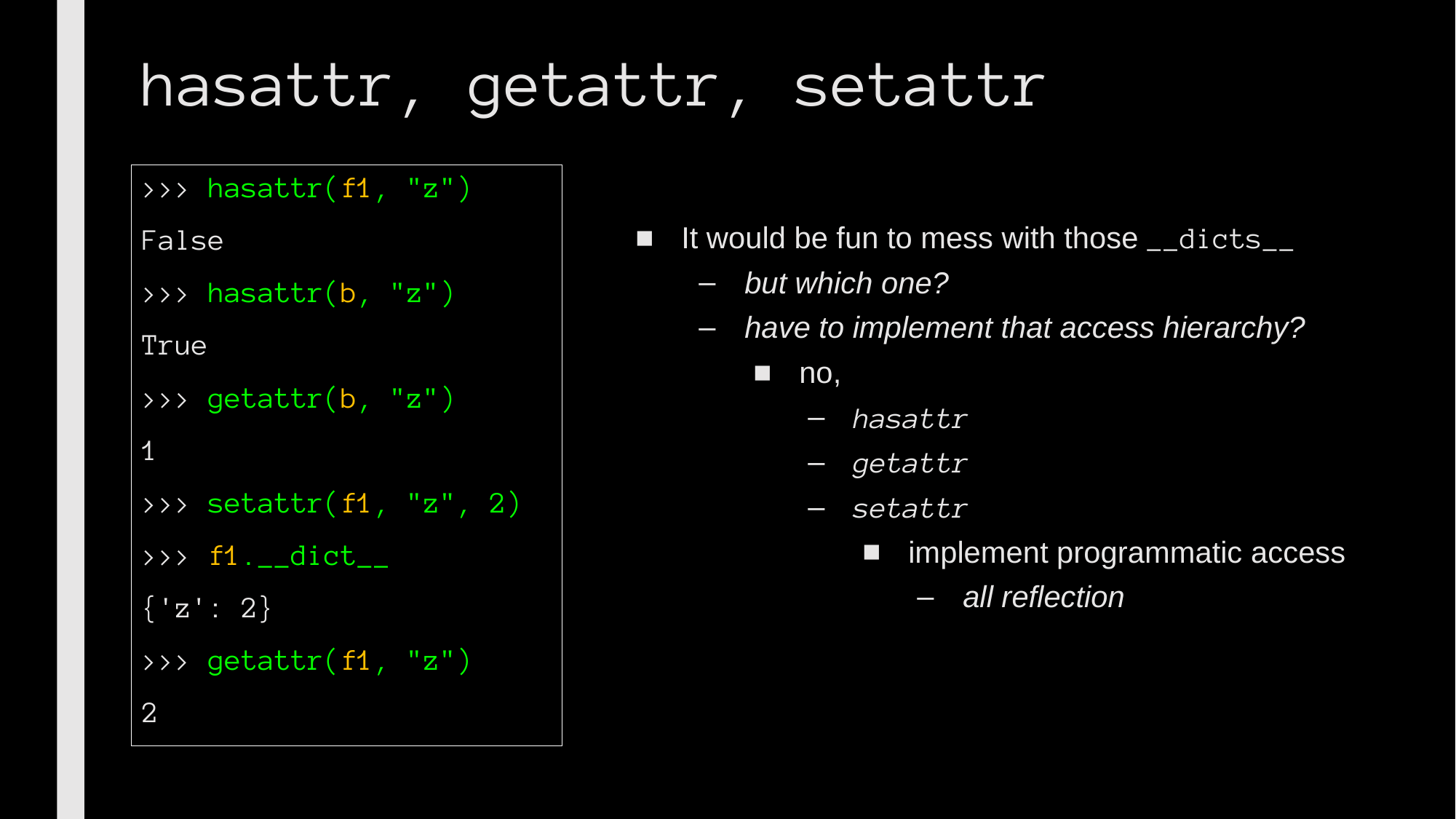

# hasattr, getattr, setattr
>>> hasattr(f1, "z")
False
>>> hasattr(b, "z")
True
>>> getattr(b, "z")
1
>>> setattr(f1, "z", 2)
>>> f1.__dict__
{'z': 2}
>>> getattr(f1, "z")
2
It would be fun to mess with those __dicts__
but which one?
have to implement that access hierarchy?
no,
hasattr
getattr
setattr
implement programmatic access
all reflection